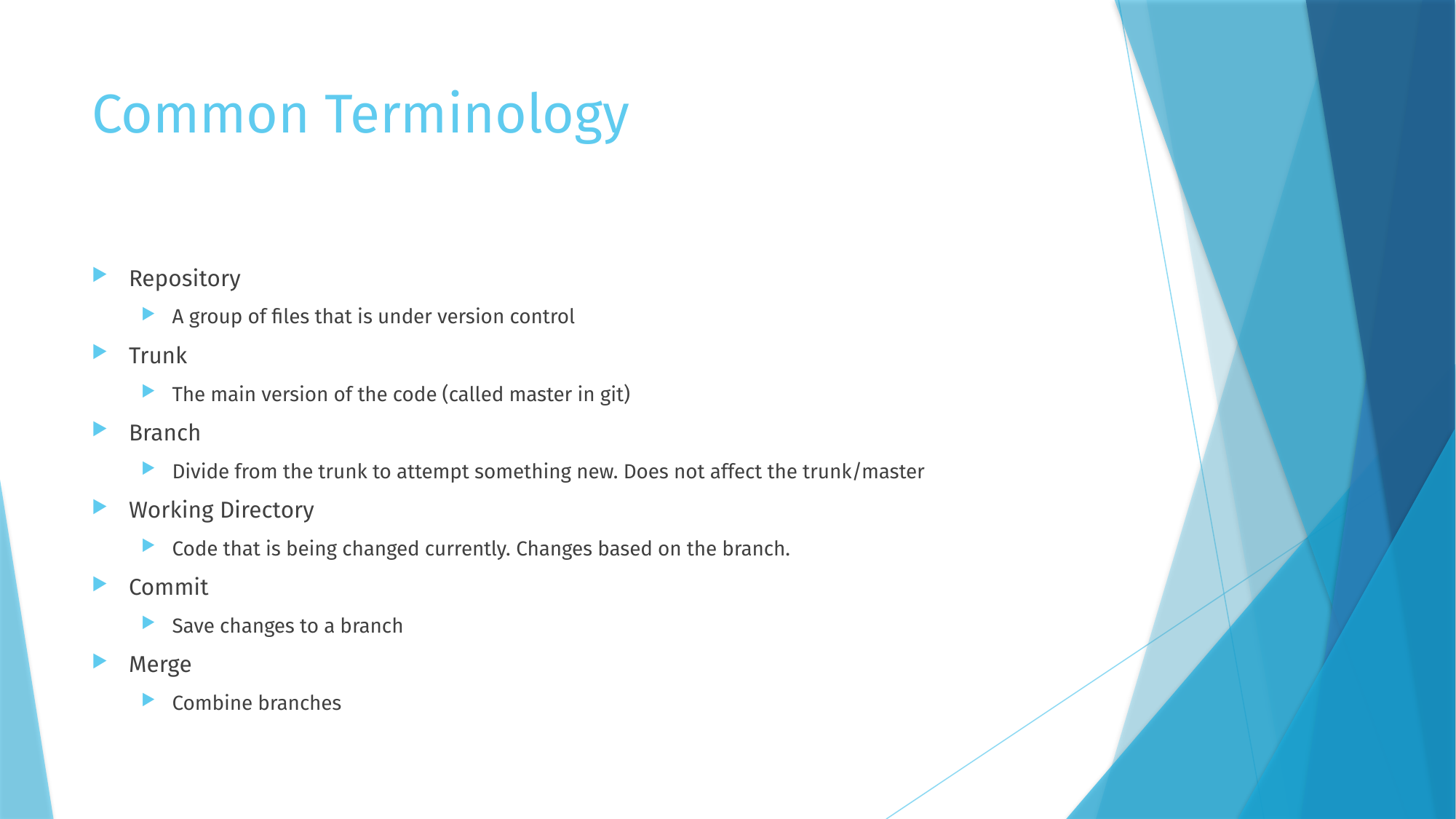

# Common Terminology
Repository
A group of files that is under version control
Trunk
The main version of the code (called master in git)
Branch
Divide from the trunk to attempt something new. Does not affect the trunk/master
Working Directory
Code that is being changed currently. Changes based on the branch.
Commit
Save changes to a branch
Merge
Combine branches